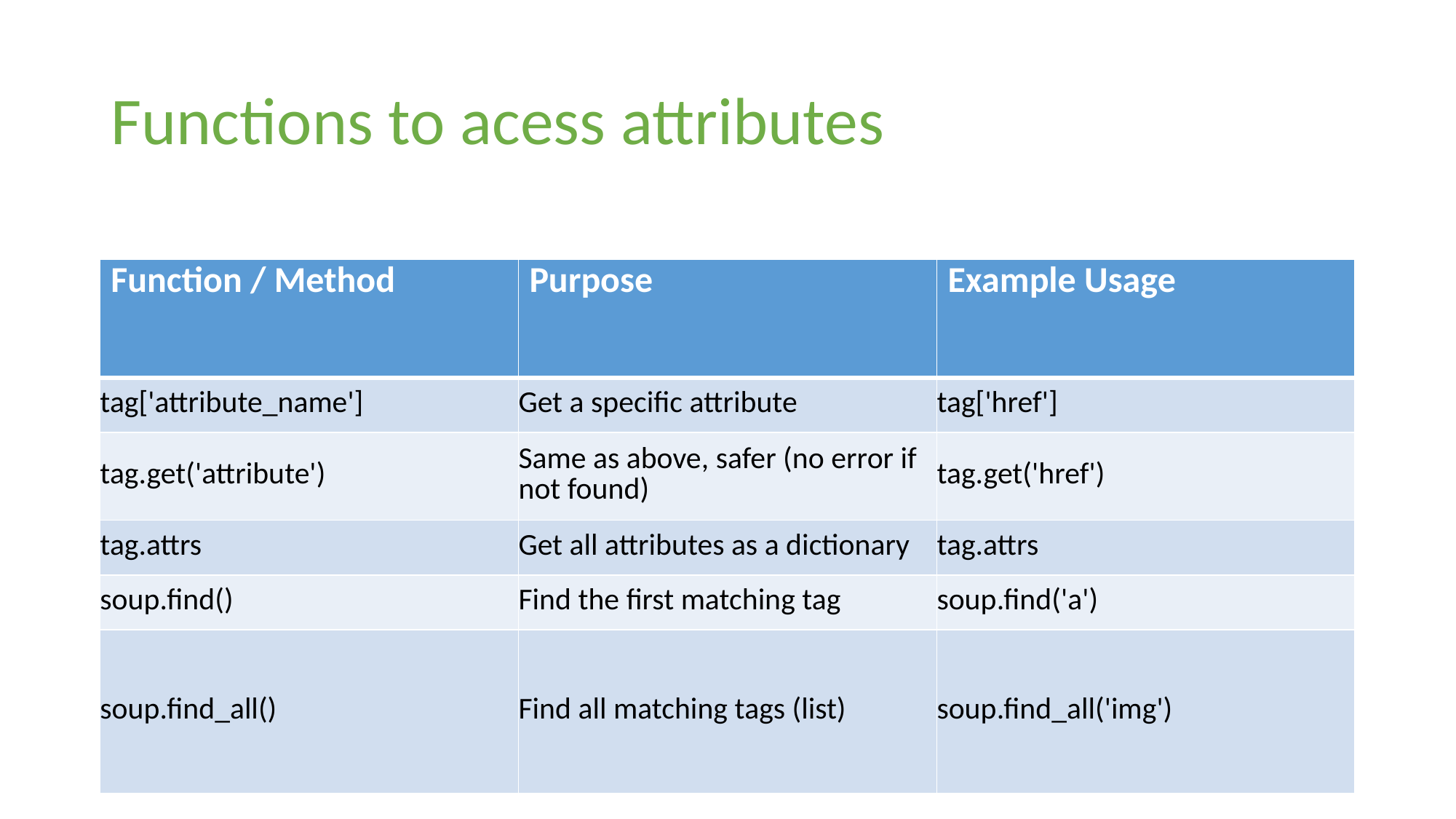

# Functions to acess attributes
| Function / Method | Purpose | Example Usage |
| --- | --- | --- |
| tag['attribute\_name'] | Get a specific attribute | tag['href'] |
| tag.get('attribute') | Same as above, safer (no error if not found) | tag.get('href') |
| tag.attrs | Get all attributes as a dictionary | tag.attrs |
| soup.find() | Find the first matching tag | soup.find('a') |
| soup.find\_all() | Find all matching tags (list) | soup.find\_all('img') |